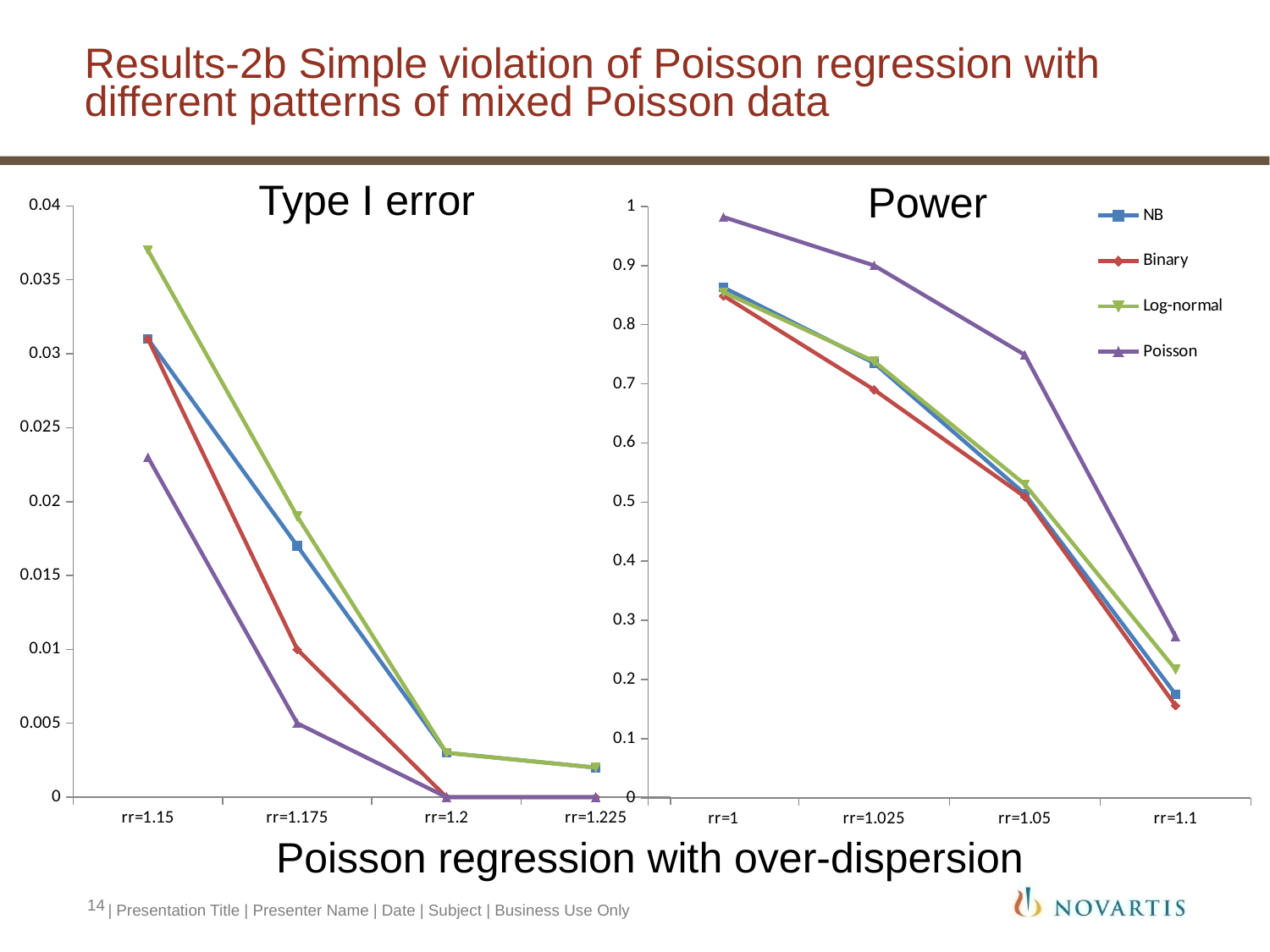

# Results-2b Simple violation of Poisson regression with different patterns of mixed Poisson data
Type I error
Power

### Chart

| Category | NB | Binary | Log-normal | Poisson |
|---|---|---|---|---|
| rr=1.15 | 0.031 | 0.031 | 0.037 | 0.023 |
| rr=1.175 | 0.017 | 0.01 | 0.019 | 0.005 |
| rr=1.2 | 0.003 | 0.0 | 0.003 | 0.0 |
| rr=1.225 | 0.002 | 0.0 | 0.002 | 0.0 |

### Chart

| Category | NB | Binary | Log-normal | Poisson |
|---|---|---|---|---|
| rr=1 | 0.863 | 0.849 | 0.855 | 0.982 |
| rr=1.025 | 0.735 | 0.69 | 0.738 | 0.9 |
| rr=1.05 | 0.514 | 0.509 | 0.53 | 0.749 |
| rr=1.1 | 0.175 | 0.156 | 0.217 | 0.273 |
Poisson regression with over-dispersion
14
| Presentation Title | Presenter Name | Date | Subject | Business Use Only